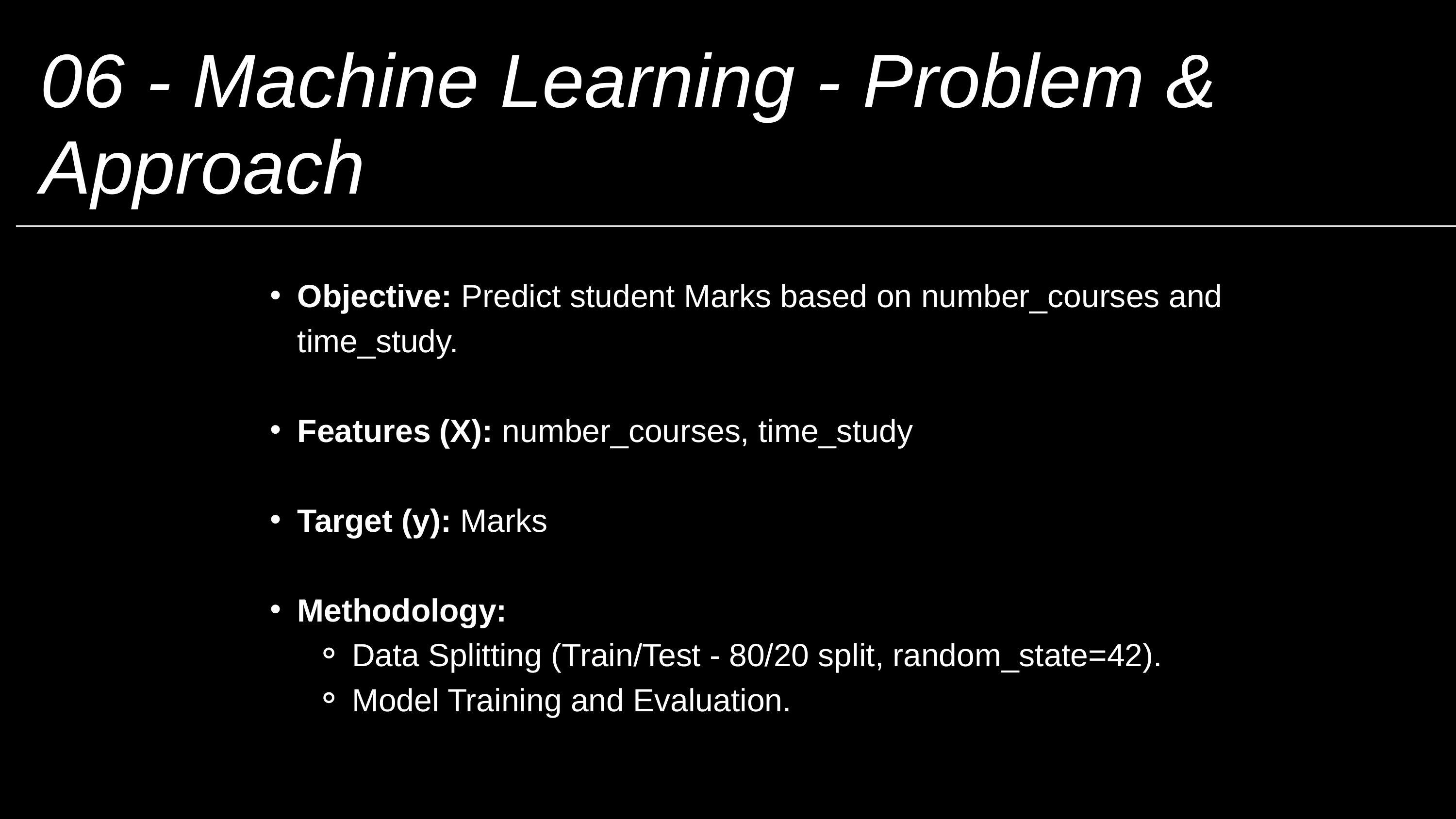

06 - Machine Learning - Problem & Approach

Objective: Predict student Marks based on number_courses and time_study.

Features (X): number_courses, time_study

Target (y): Marks

Methodology:
Data Splitting (Train/Test - 80/20 split, random_state=42).
Model Training and Evaluation.